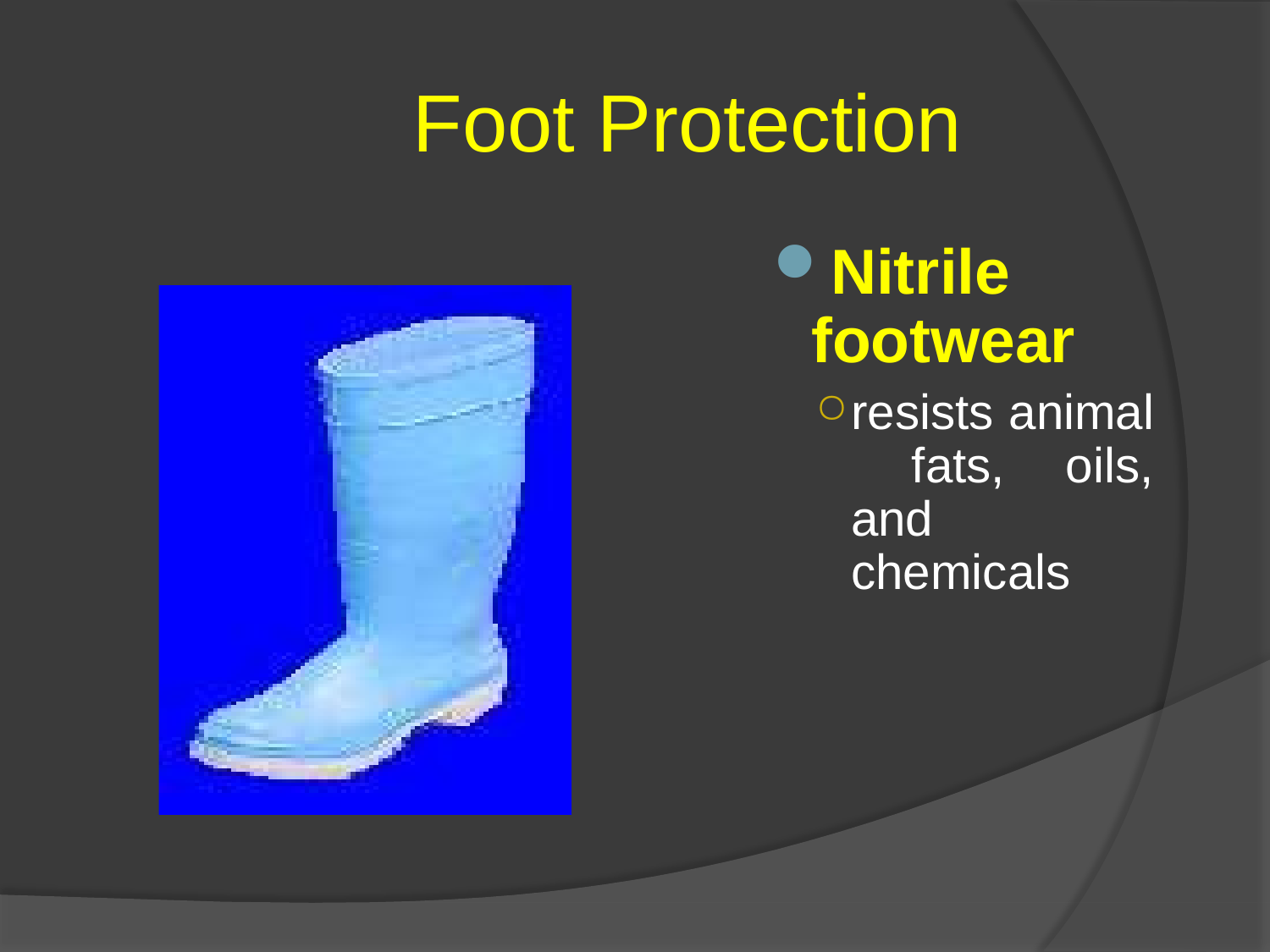

# Foot Protection
Nitrile  footwear
resists animal  fats, oils, and  chemicals